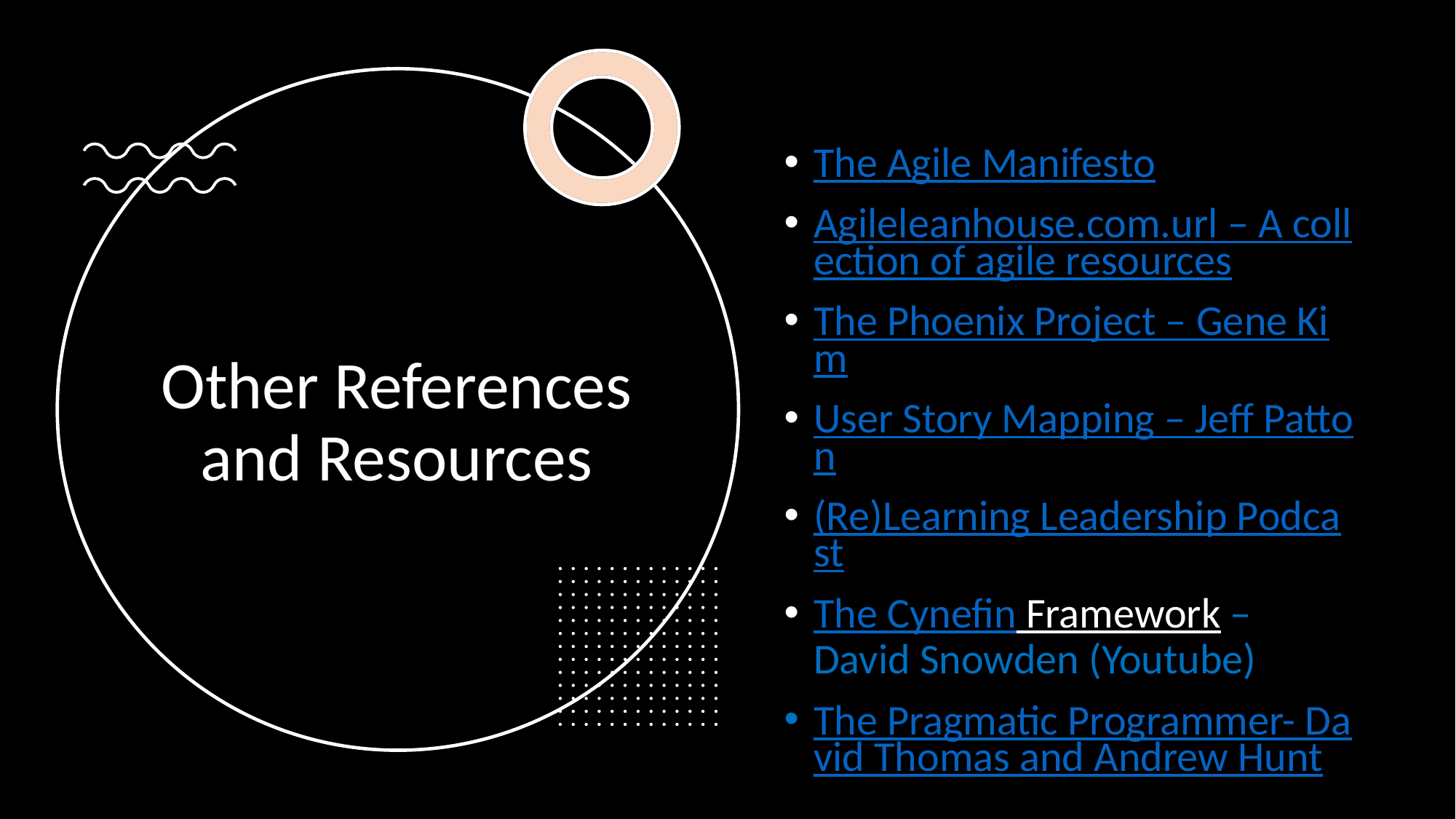

The Agile Manifesto
Agileleanhouse.com.url – A collection of agile resources
The Phoenix Project – Gene Kim
User Story Mapping – Jeff Patton
(Re)Learning Leadership Podcast
The Cynefin Framework – David Snowden (Youtube)
The Pragmatic Programmer- David Thomas and Andrew Hunt

# Other References and Resources